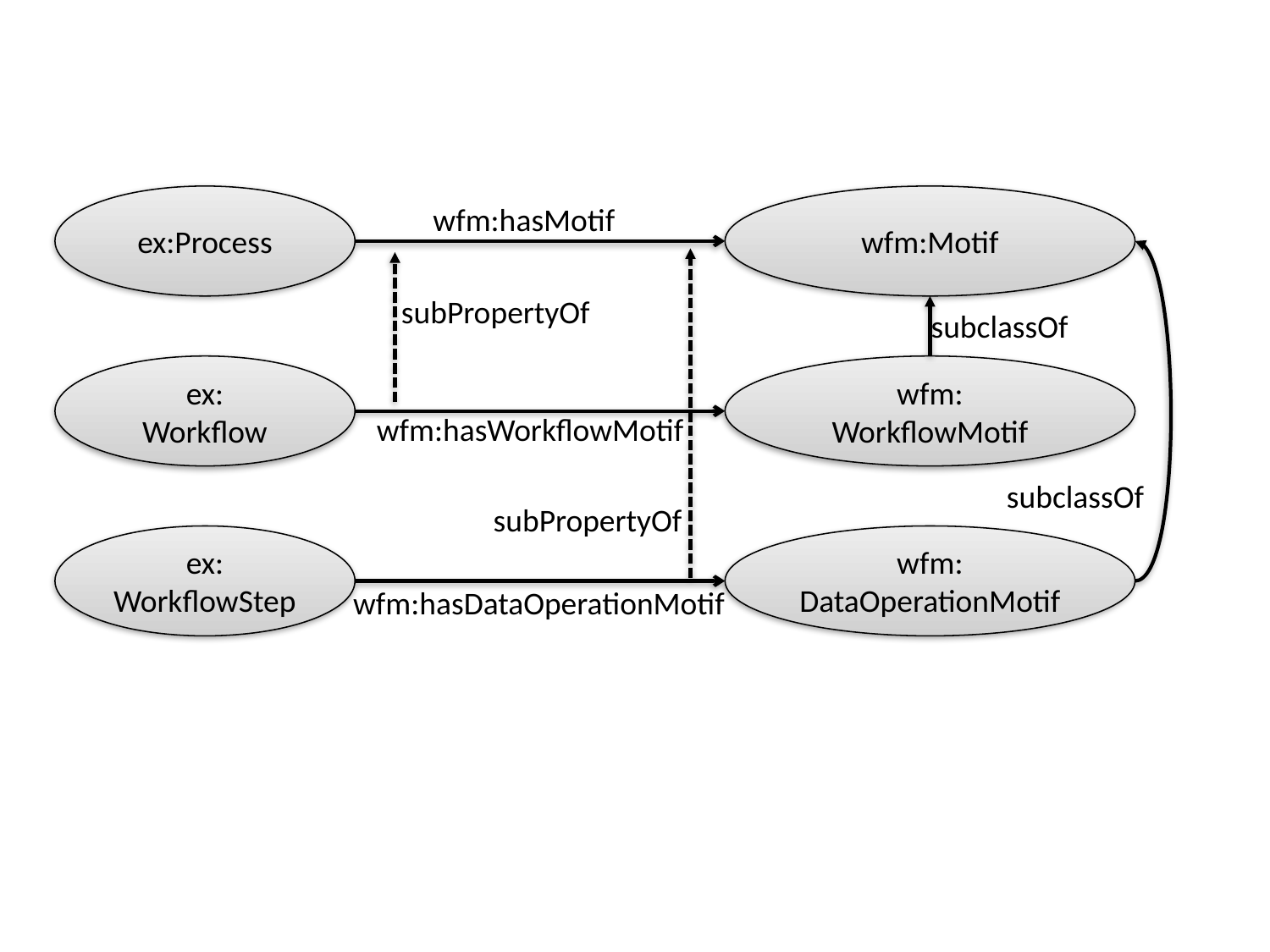

ex:Process
wfm:Motif
wfm:hasMotif
subPropertyOf
subclassOf
ex:
Workflow
wfm:
WorkflowMotif
wfm:hasWorkflowMotif
subclassOf
subPropertyOf
ex:
WorkflowStep
wfm:
DataOperationMotif
wfm:hasDataOperationMotif